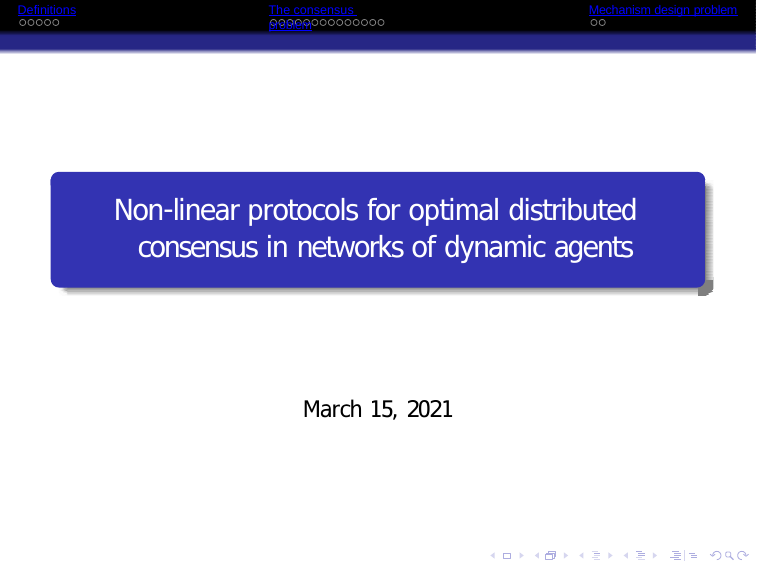

Definitions
The consensus problem
Mechanism design problem

Non-linear protocols for optimal distributed  consensus in networks of dynamic agents

March 15, 2021